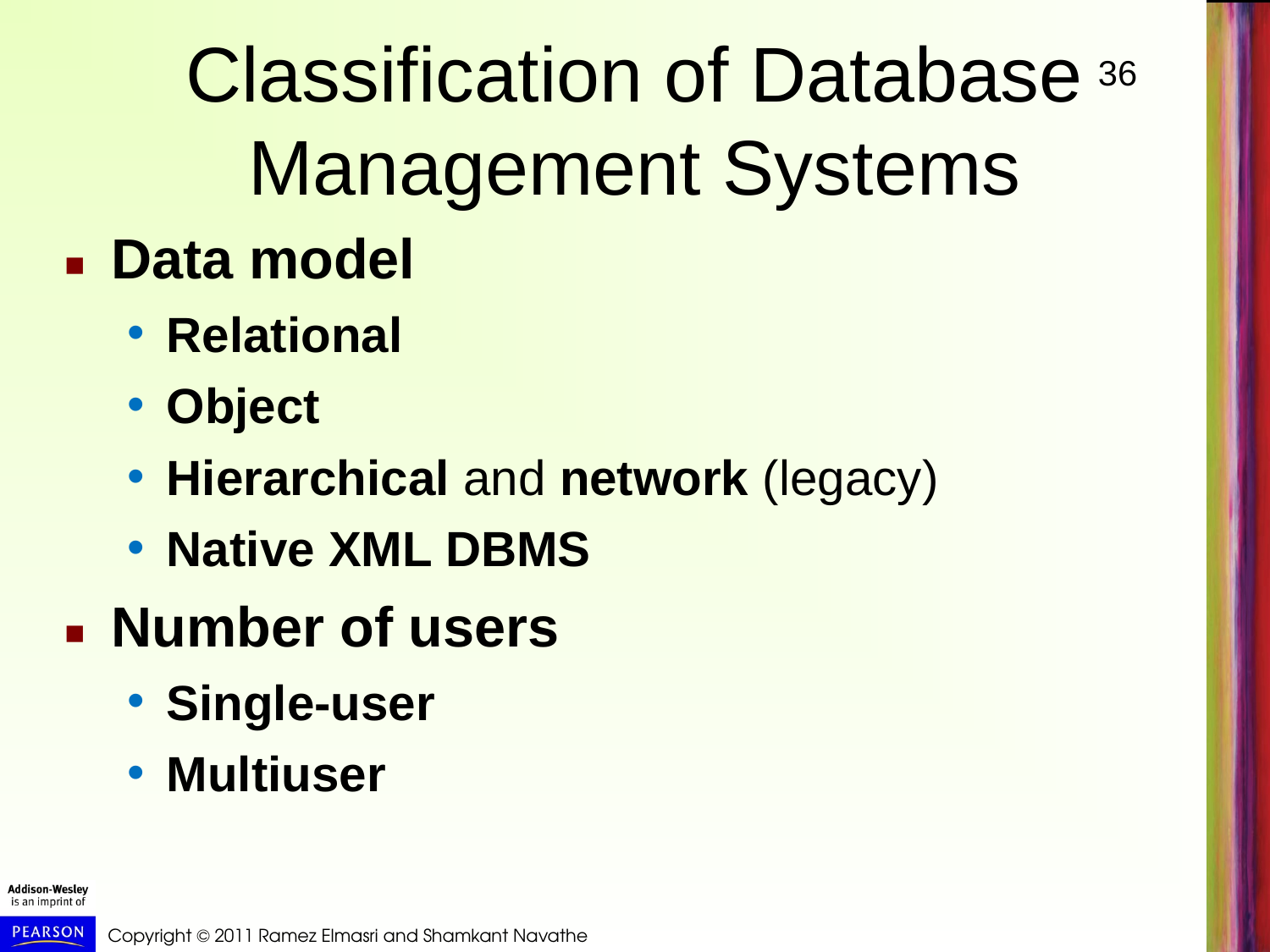

# Classification of Database Management Systems
Data model
Relational
Object
Hierarchical and network (legacy)
Native XML DBMS
Number of users
Single-user
Multiuser